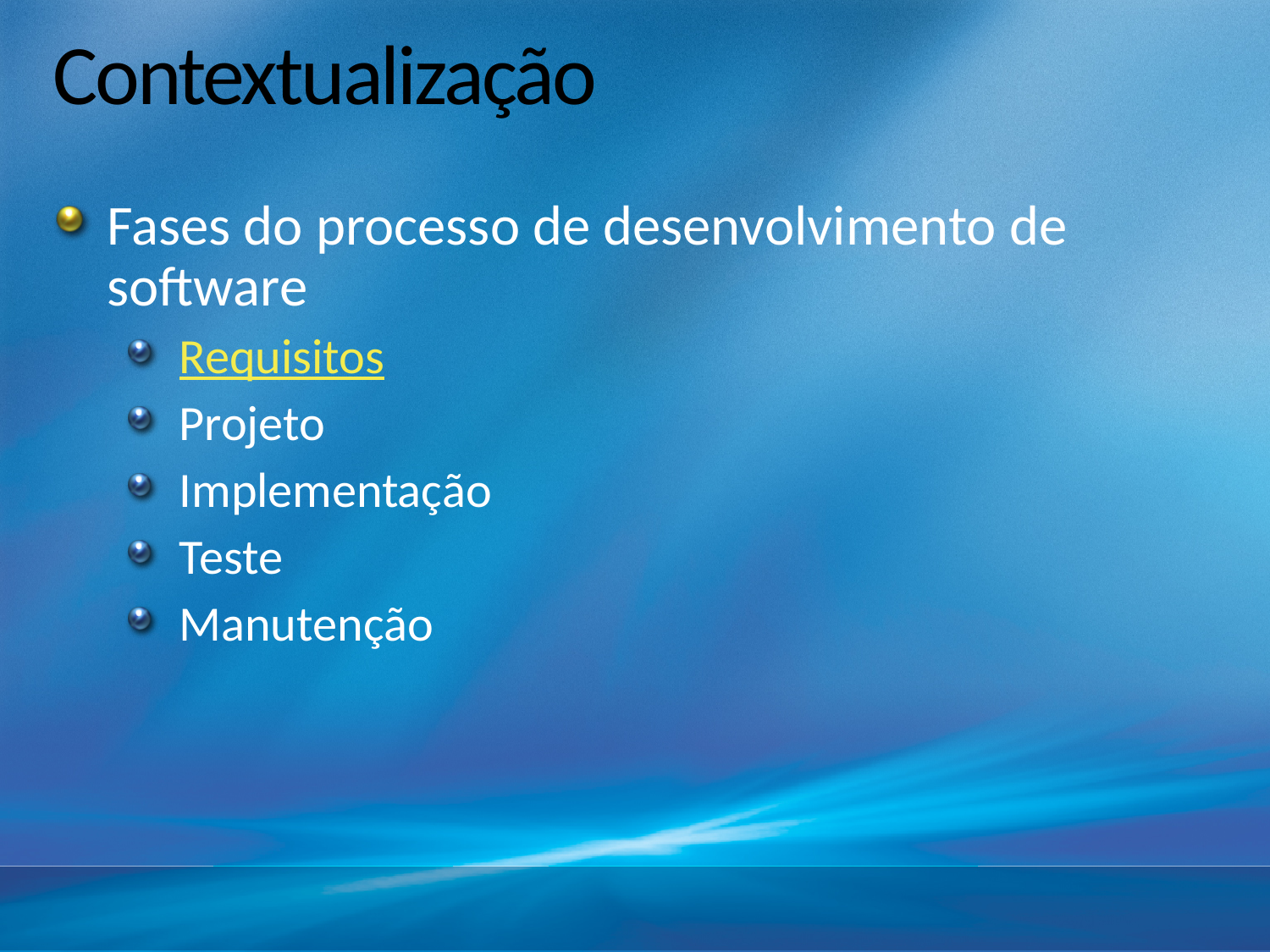

# Contextualização
Fases do processo de desenvolvimento de software
Requisitos
Projeto
Implementação
Teste
Manutenção